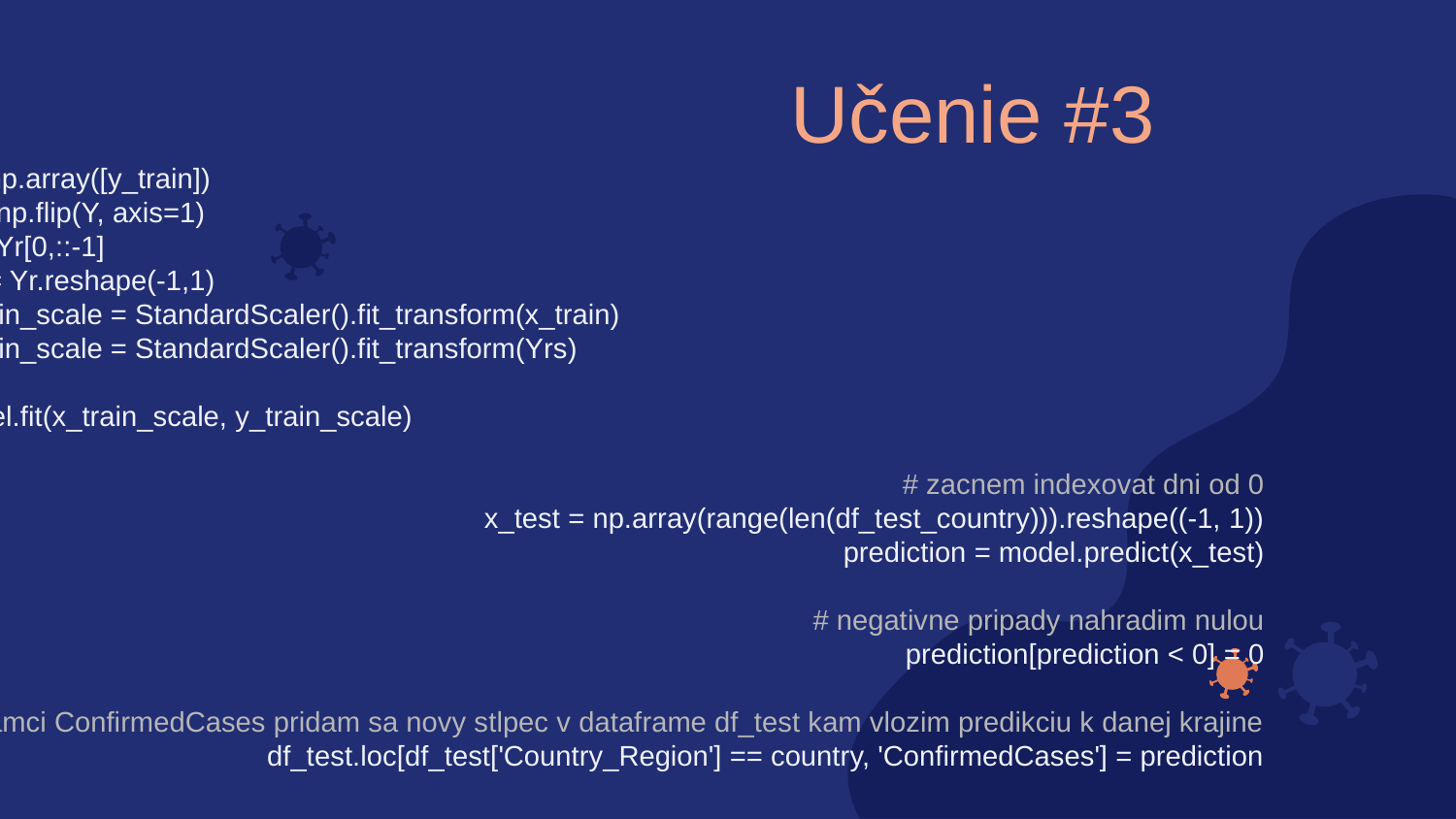

# Učenie #3
        Y = np.array([y_train])
        Yr = np.flip(Y, axis=1)
        Yr = Yr[0,::-1]
        Yrs = Yr.reshape(-1,1)
        x_train_scale = StandardScaler().fit_transform(x_train)
        y_train_scale = StandardScaler().fit_transform(Yrs)

        model.fit(x_train_scale, y_train_scale)

        # zacnem indexovat dni od 0
        x_test = np.array(range(len(df_test_country))).reshape((-1, 1))
        prediction = model.predict(x_test)

        # negativne pripady nahradim nulou
        prediction[prediction < 0] = 0

        # Vramci ConfirmedCases pridam sa novy stlpec v dataframe df_test kam vlozim predikciu k danej krajine
        df_test.loc[df_test['Country_Region'] == country, 'ConfirmedCases'] = prediction